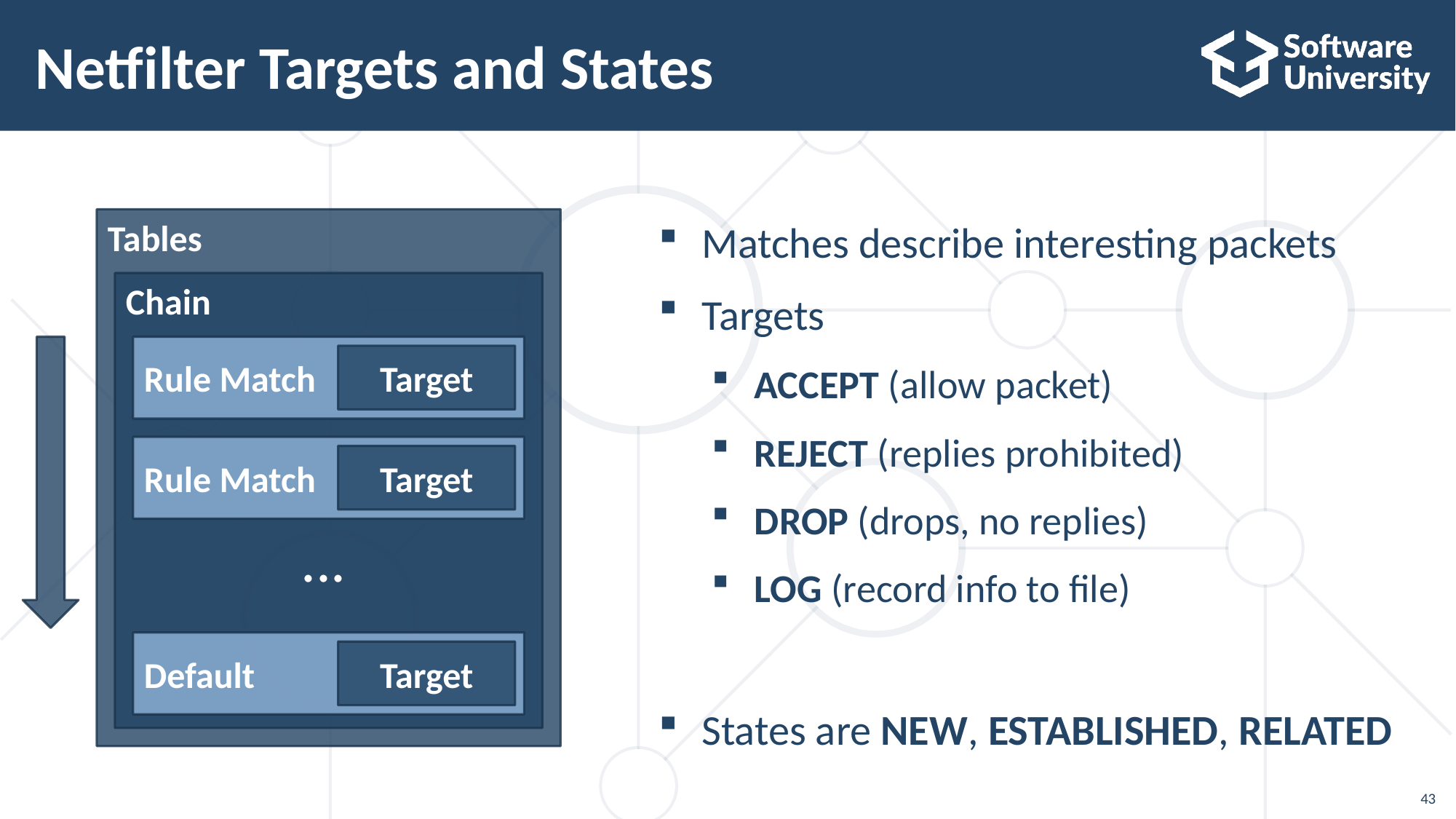

# Netfilter Targets and States
Matches describe interesting packets
Targets
ACCEPT (allow packet)
REJECT (replies prohibited)
DROP (drops, no replies)
LOG (record info to file)

States are NEW, ESTABLISHED, RELATED
Tables
Chain

Rule Match
Target
Rule Match
Target
...
Default
Target
43